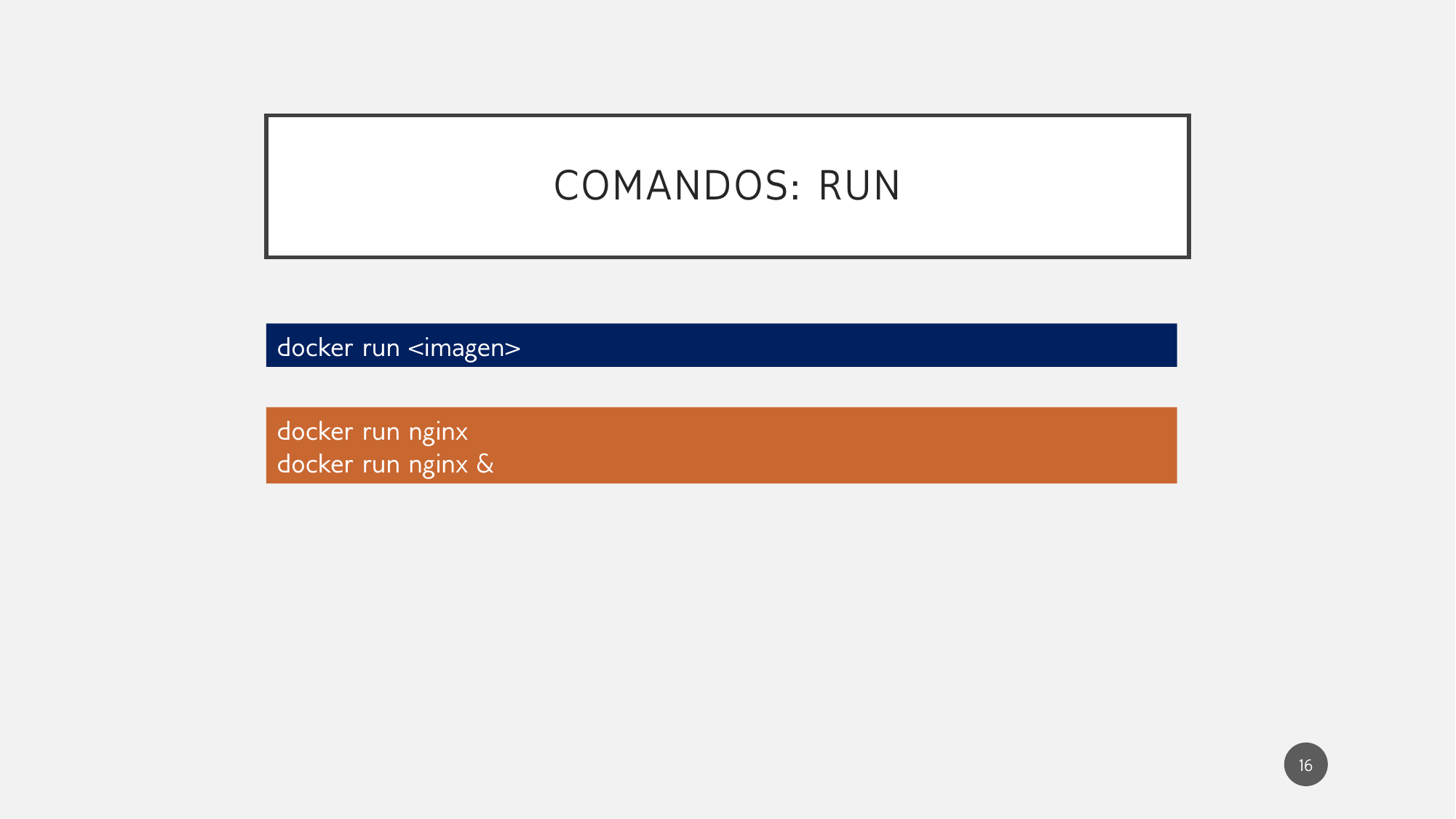

# Comandos: run
docker run <imagen>
docker run nginx
docker run nginx &
16